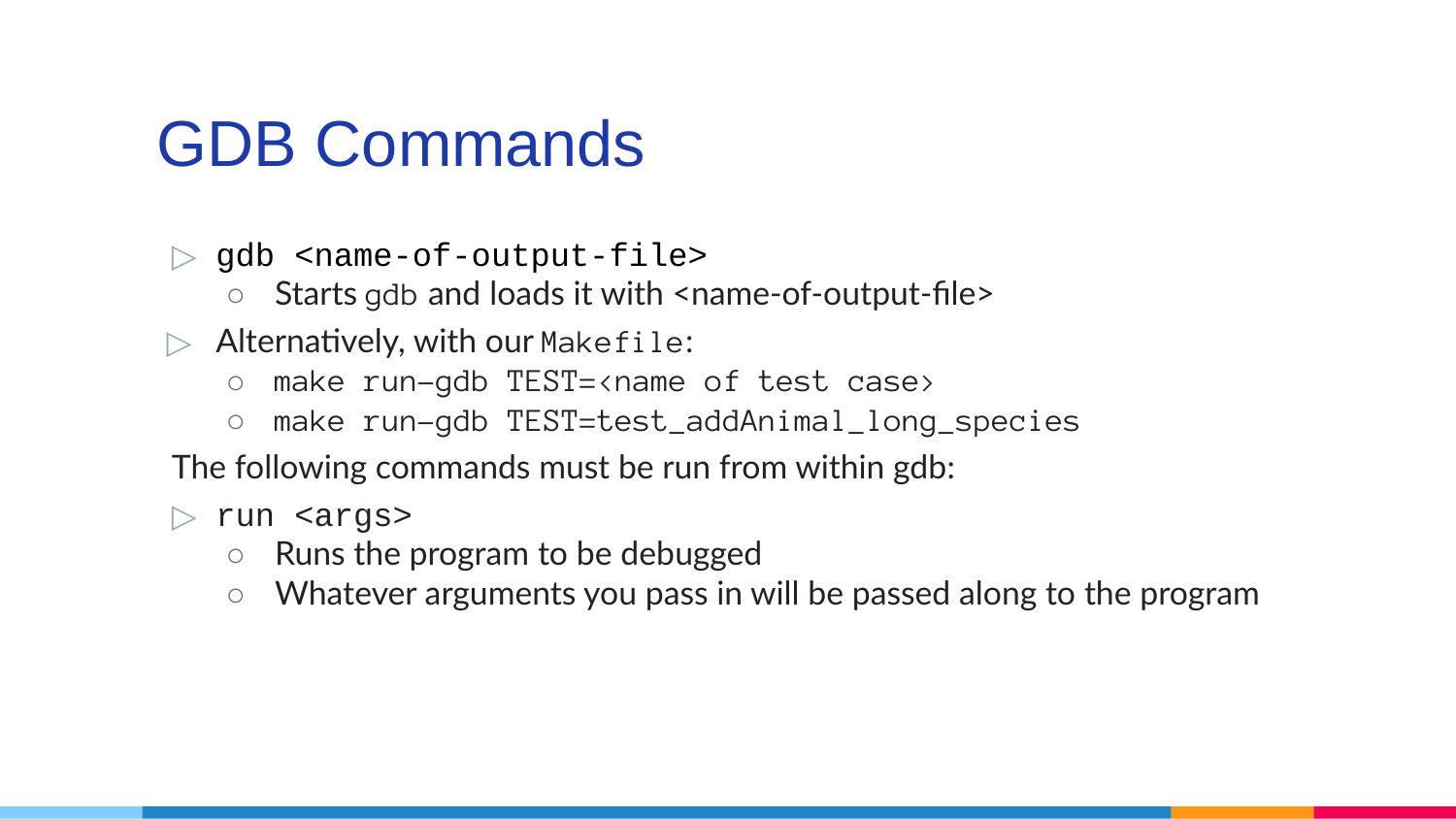

# GDB Commands
gdb <name-of-output-file>
Starts gdb and loads it with <name-of-output-file>
Alternatively, with our Makefile:
make run-gdb TEST=<name of test case>
make run-gdb TEST=test_addAnimal_long_species
The following commands must be run from within gdb:
run <args>
Runs the program to be debugged
Whatever arguments you pass in will be passed along to the program